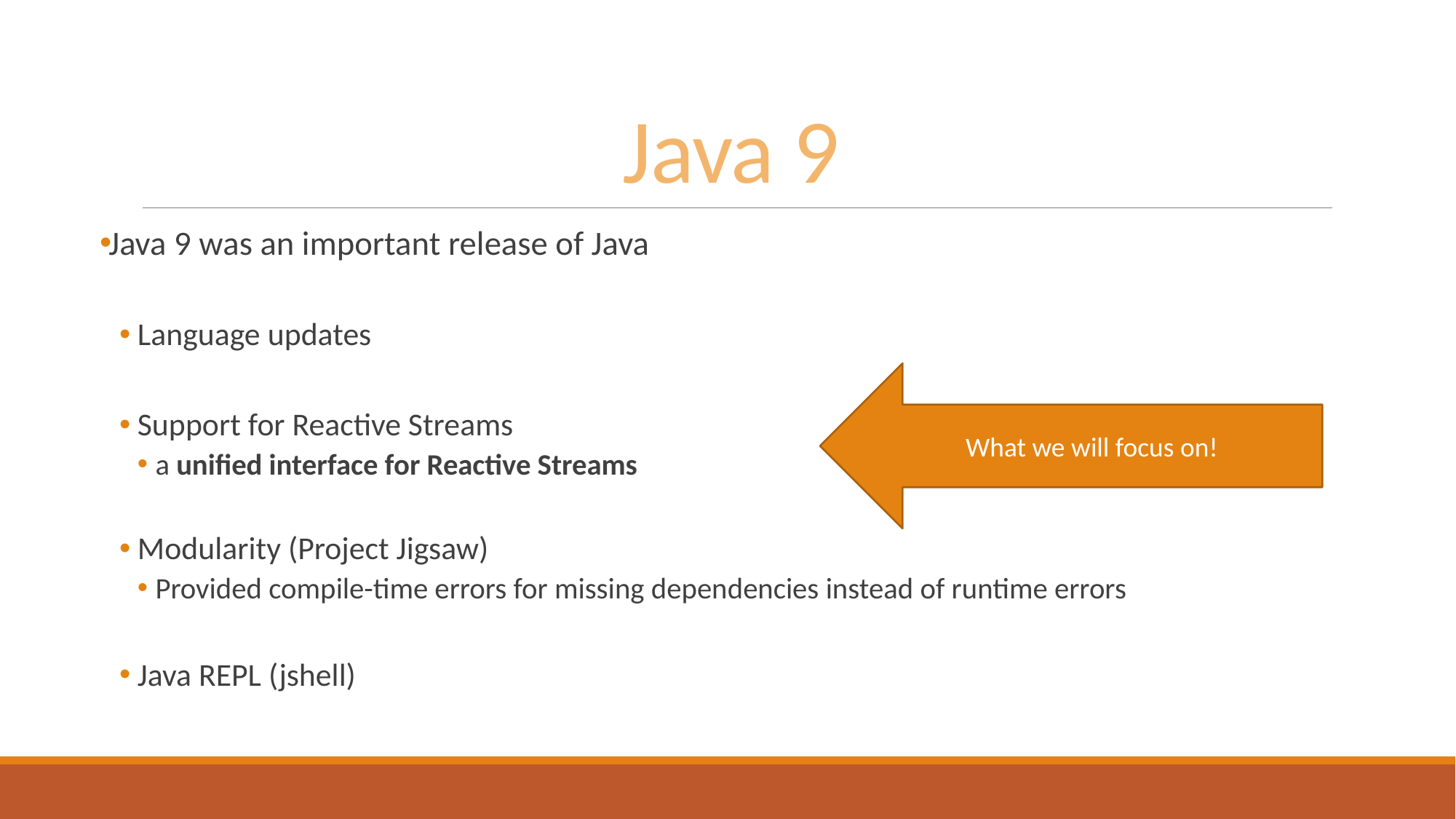

# Java 9
Java 9 was an important release of Java

Language updates

Support for Reactive Streams
a unified interface for Reactive Streams

Modularity (Project Jigsaw)
Provided compile-time errors for missing dependencies instead of runtime errors

Java REPL (jshell)
What we will focus on!